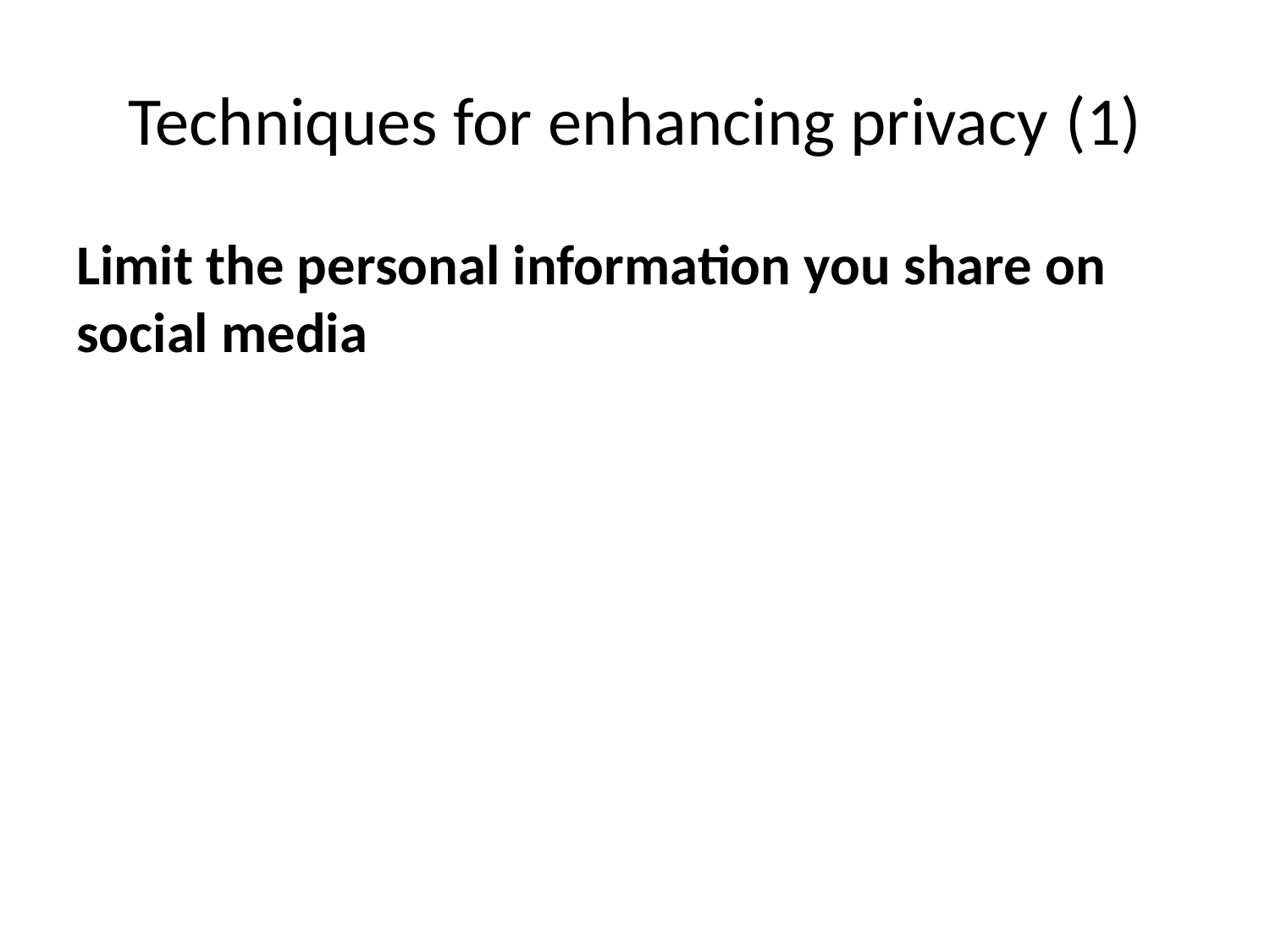

# Techniques for enhancing privacy (1)
Limit the personal information you share on social media